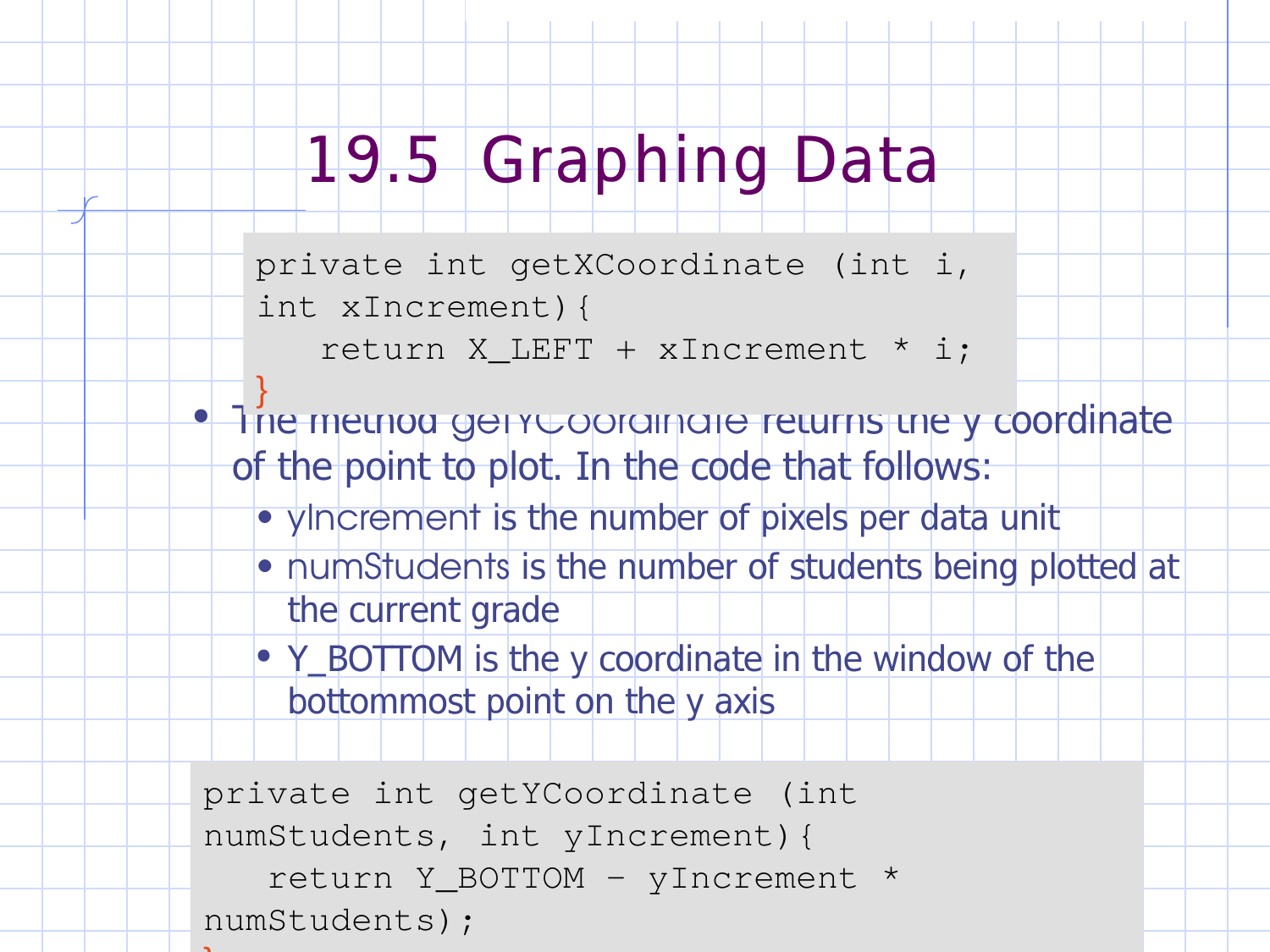

# 19.5  Graphing Data

The method getYCoordinate returns the y coordinate of the point to plot. In the code that follows:
yIncrement is the number of pixels per data unit
numStudents is the number of students being plotted at the current grade
Y_BOTTOM is the y coordinate in the window of the bottommost point on the y axis

private int getXCoordinate (int i, int xIncrement){
   return X_LEFT + xIncrement * i;
}
private int getYCoordinate (int numStudents, int yIncrement){
   return Y_BOTTOM - yIncrement * numStudents);
}